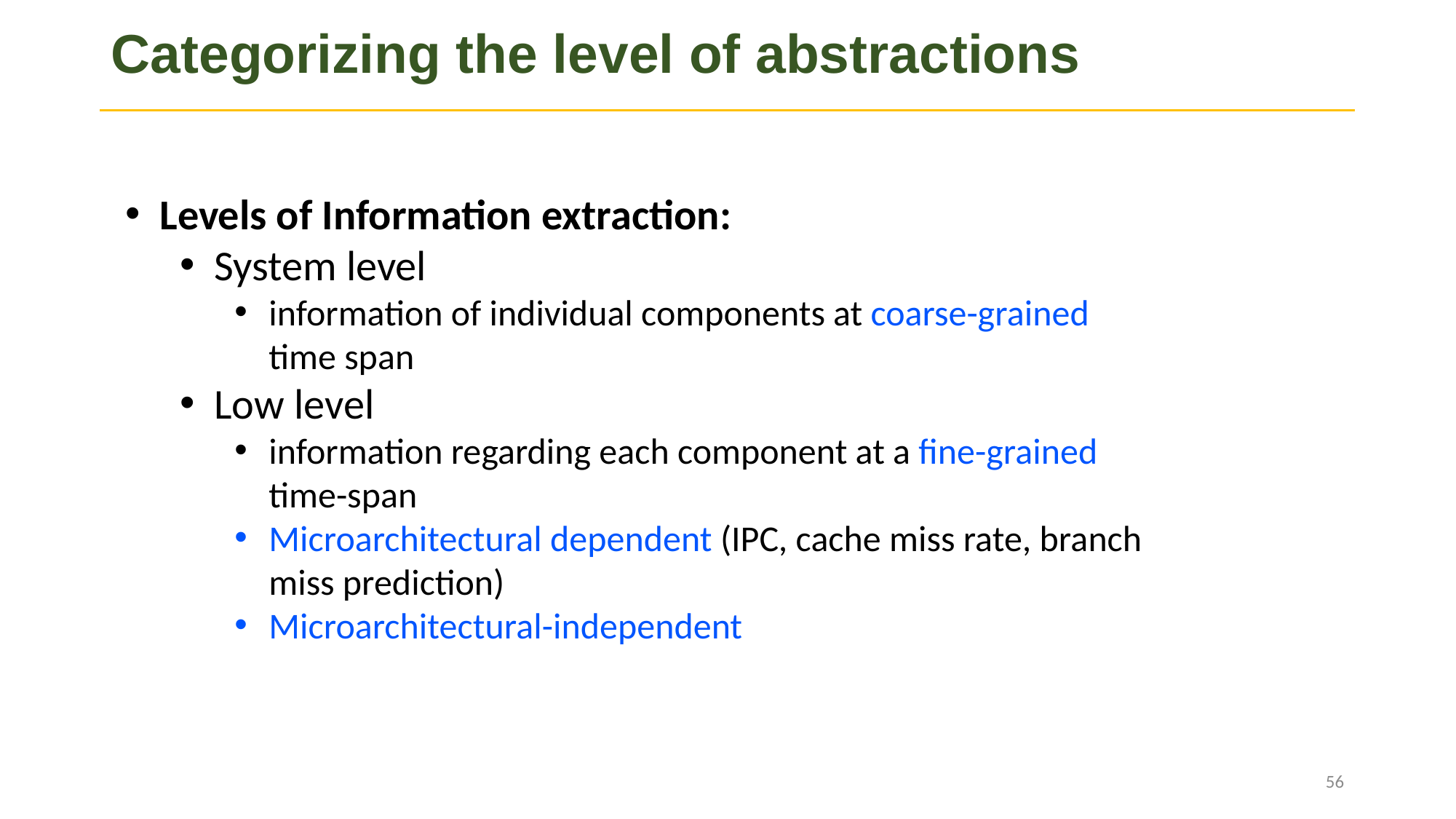

# Categorizing the level of abstractions
Levels of Information extraction:
System level
information of individual components at coarse-grained time span
Low level
information regarding each component at a fine-grained time-span
Microarchitectural dependent (IPC, cache miss rate, branch miss prediction)
Microarchitectural-independent
56